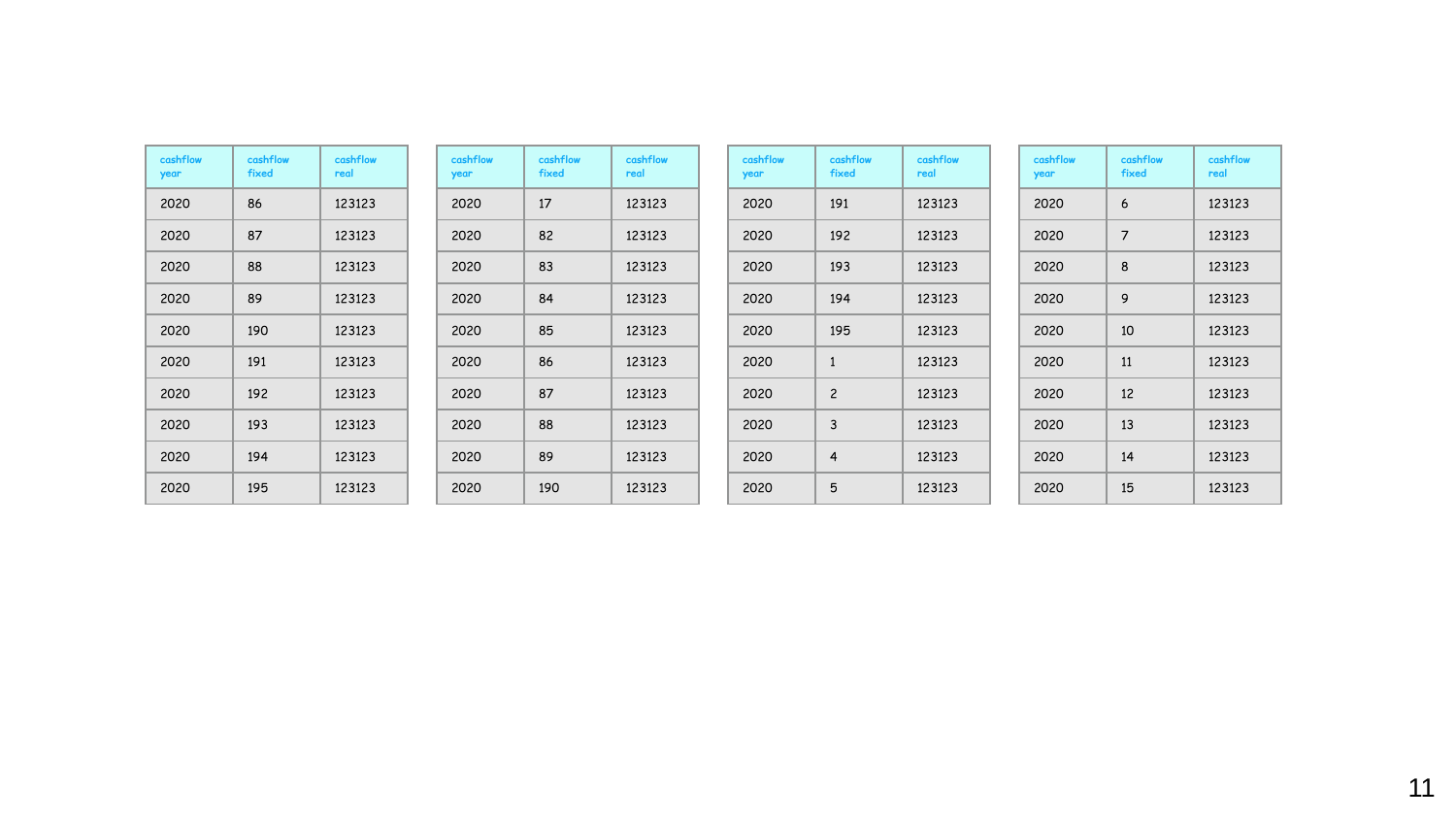

| cashflow year | cashflow fixed | cashflow real |
| --- | --- | --- |
| 2020 | 86 | 123123 |
| 2020 | 87 | 123123 |
| 2020 | 88 | 123123 |
| 2020 | 89 | 123123 |
| 2020 | 190 | 123123 |
| 2020 | 191 | 123123 |
| 2020 | 192 | 123123 |
| 2020 | 193 | 123123 |
| 2020 | 194 | 123123 |
| 2020 | 195 | 123123 |
| cashflow year | cashflow fixed | cashflow real |
| --- | --- | --- |
| 2020 | 17 | 123123 |
| 2020 | 82 | 123123 |
| 2020 | 83 | 123123 |
| 2020 | 84 | 123123 |
| 2020 | 85 | 123123 |
| 2020 | 86 | 123123 |
| 2020 | 87 | 123123 |
| 2020 | 88 | 123123 |
| 2020 | 89 | 123123 |
| 2020 | 190 | 123123 |
| cashflow year | cashflow fixed | cashflow real |
| --- | --- | --- |
| 2020 | 191 | 123123 |
| 2020 | 192 | 123123 |
| 2020 | 193 | 123123 |
| 2020 | 194 | 123123 |
| 2020 | 195 | 123123 |
| 2020 | 1 | 123123 |
| 2020 | 2 | 123123 |
| 2020 | 3 | 123123 |
| 2020 | 4 | 123123 |
| 2020 | 5 | 123123 |
| cashflow year | cashflow fixed | cashflow real |
| --- | --- | --- |
| 2020 | 6 | 123123 |
| 2020 | 7 | 123123 |
| 2020 | 8 | 123123 |
| 2020 | 9 | 123123 |
| 2020 | 10 | 123123 |
| 2020 | 11 | 123123 |
| 2020 | 12 | 123123 |
| 2020 | 13 | 123123 |
| 2020 | 14 | 123123 |
| 2020 | 15 | 123123 |

11